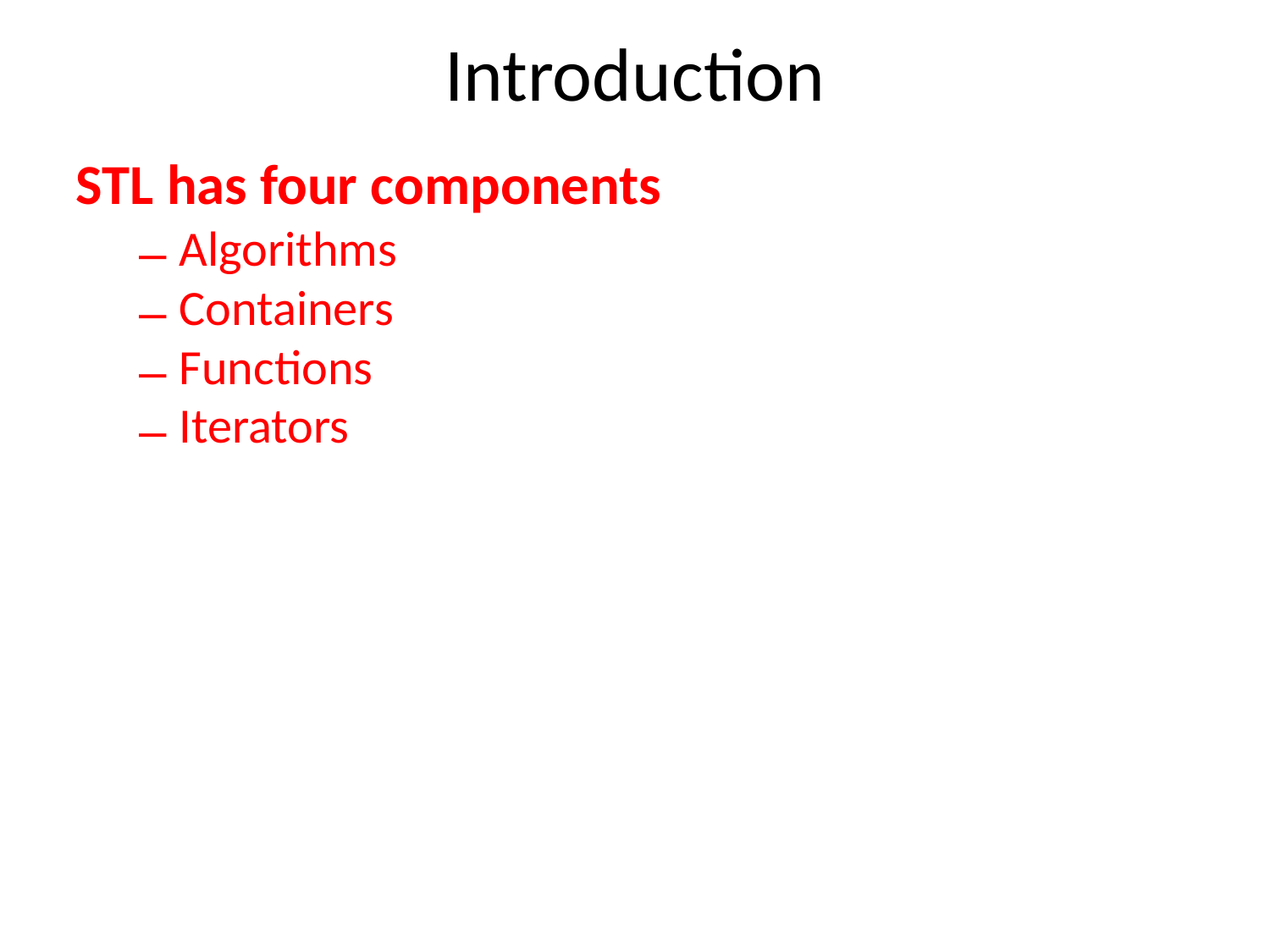

Introduction
STL has four components
Algorithms
Containers
Functions
Iterators